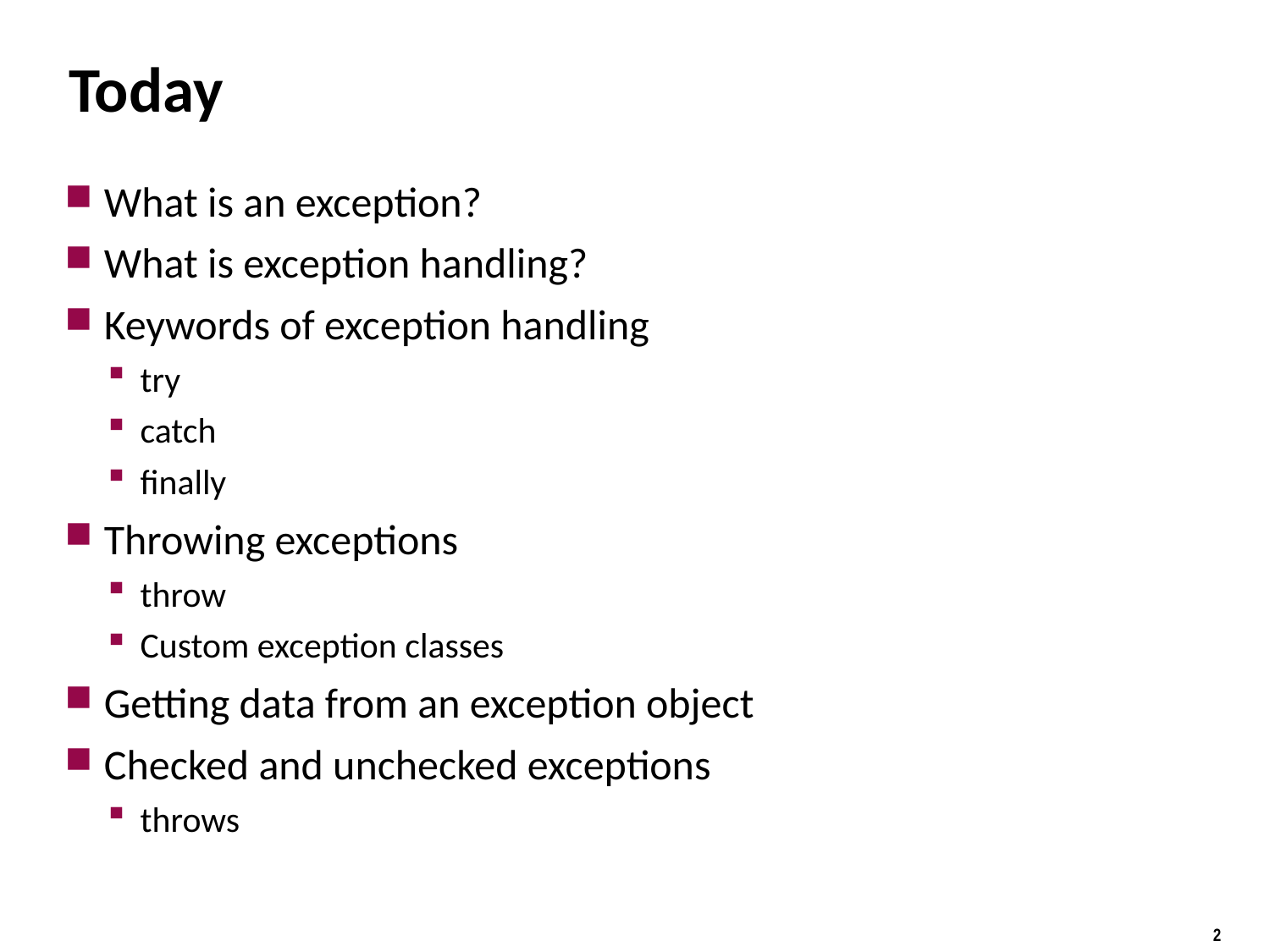

# Today
What is an exception?
What is exception handling?
Keywords of exception handling
try
catch
finally
Throwing exceptions
throw
Custom exception classes
Getting data from an exception object
Checked and unchecked exceptions
throws